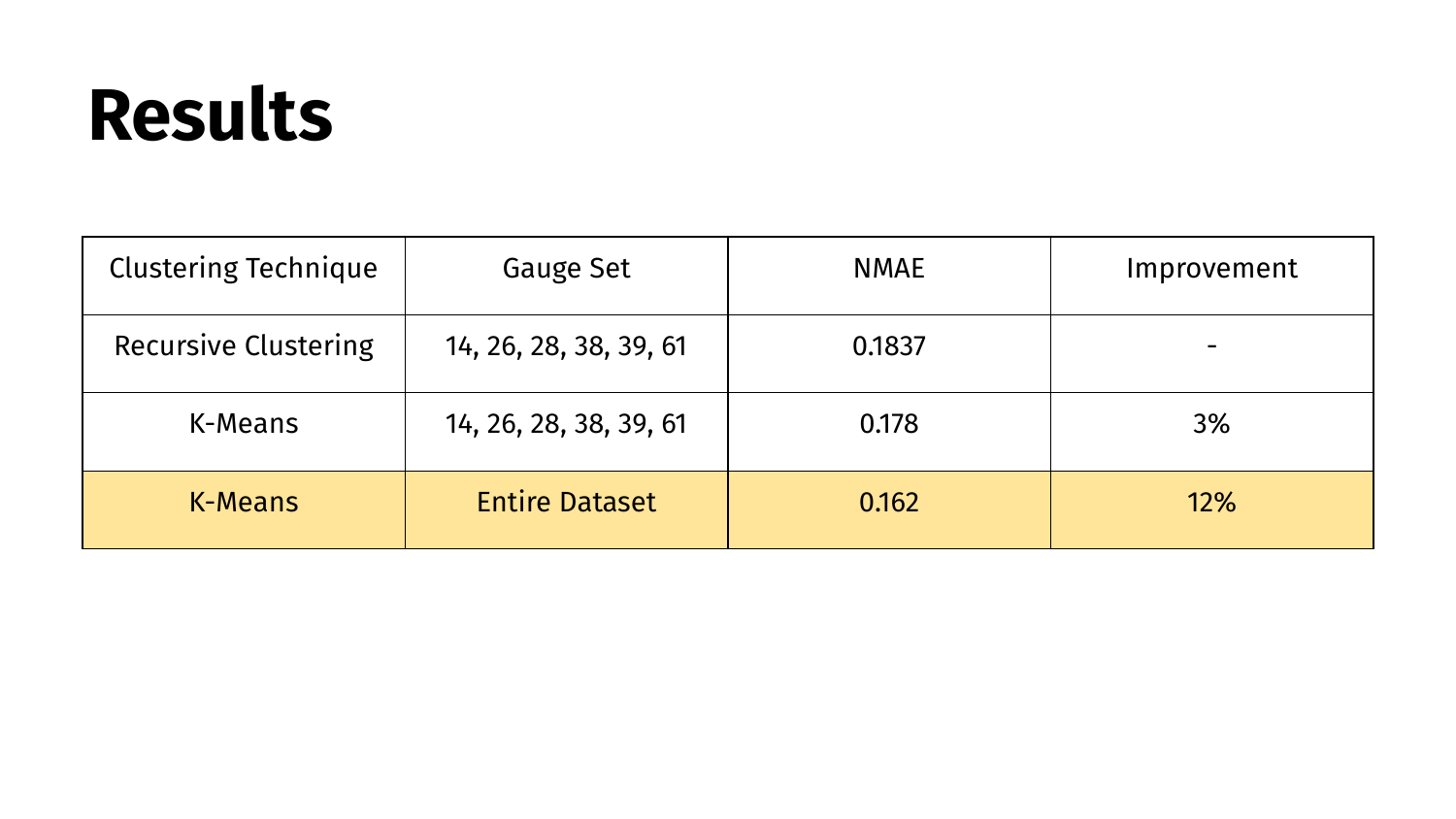

# Results
| Clustering Technique | Gauge Set | NMAE | Improvement |
| --- | --- | --- | --- |
| Recursive Clustering | 14, 26, 28, 38, 39, 61 | 0.1837 | - |
| K-Means | 14, 26, 28, 38, 39, 61 | 0.178 | 3% |
| K-Means | Entire Dataset | 0.162 | 12% |